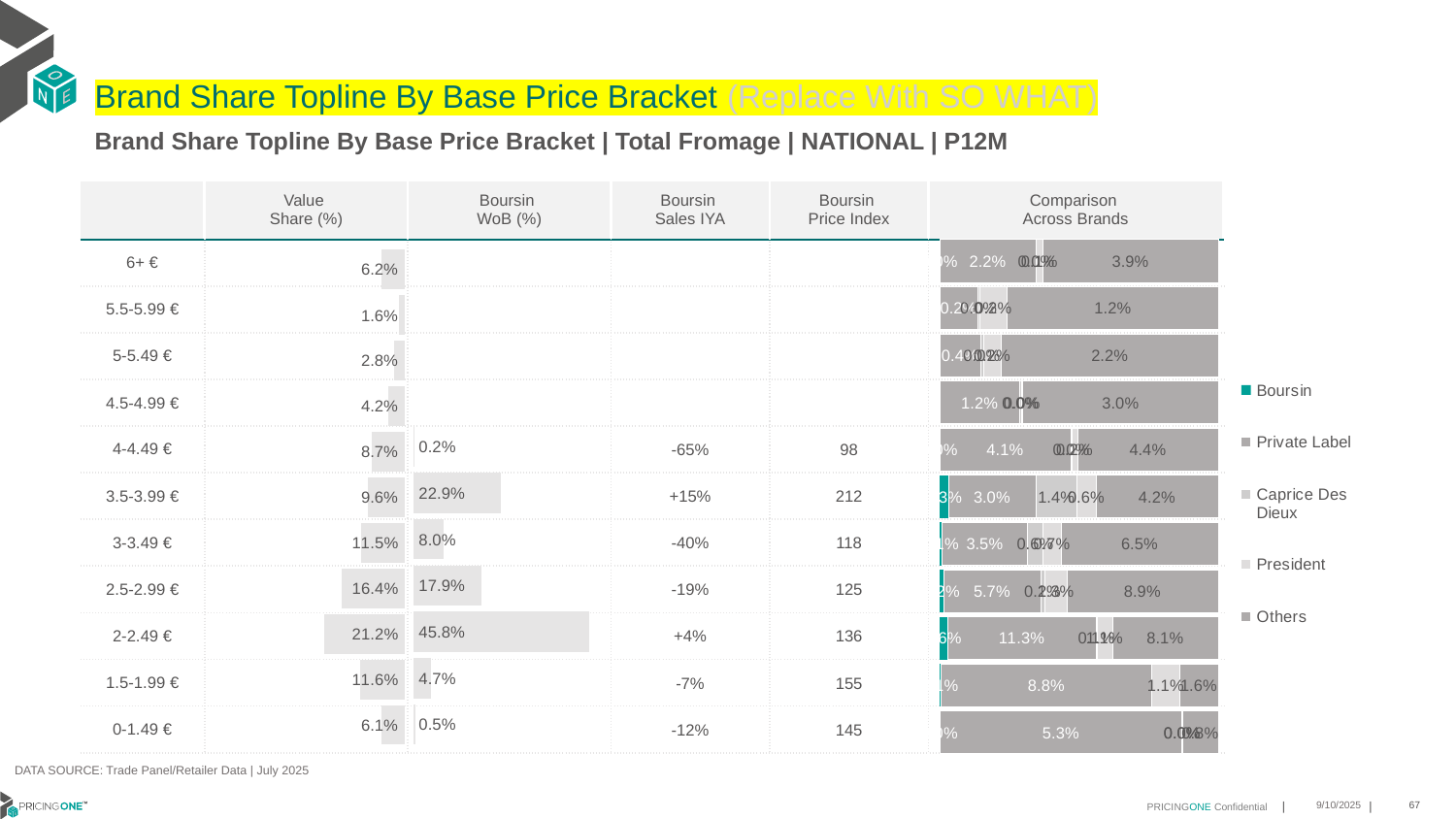

# Brand Share Topline By Base Price Bracket (Replace With SO WHAT)
Brand Share Topline By Base Price Bracket | Total Fromage | NATIONAL | P12M
|  | Value Share (%) | Boursin WoB (%) | Boursin Sales IYA | Boursin Price Index | Comparison Across Brands |
| --- | --- | --- | --- | --- | --- |
| 6+ € |  |  |  |  |  |
| 5.5-5.99 € |  |  |  |  |  |
| 5-5.49 € |  |  |  |  |  |
| 4.5-4.99 € |  |  |  |  |  |
| 4-4.49 € |  |  | -65% | 98 |  |
| 3.5-3.99 € |  |  | +15% | 212 |  |
| 3-3.49 € |  |  | -40% | 118 |  |
| 2.5-2.99 € |  |  | -19% | 125 |  |
| 2-2.49 € |  |  | +4% | 136 |  |
| 1.5-1.99 € |  |  | -7% | 155 |  |
| 0-1.49 € |  |  | -12% | 145 |  |

### Chart

| Category | Boursin | Private Label | Caprice Des Dieux | President | Others |
|---|---|---|---|---|---|
| 6+ € | 6.303006127739208e-09 | 0.02153844486448715 | 2.0024264569493114e-05 | 0.0014487758012653802 | 0.039070649767829244 |
| 5.5-5.99 € | None | 0.0022455816405880067 | 9.890612899259307e-05 | 0.0016333675682140224 | 0.012379848818665103 |
| 5-5.49 € | None | 0.004188523026992056 | 0.0002537641720139052 | 0.001846215325734985 | 0.02201398841097058 |
| 4.5-4.99 € | None | 0.012191580212386761 | 0.00020673242661649641 | 0.000222682762470242 | 0.029680198284762198 |
| 4-4.49 € | 2.203183633756711e-05 | 0.040900130612295076 | 0.0003865256764102573 | 0.0017035596453114199 | 0.04399372795886914 |
| 3.5-3.99 € | 0.003027262066062952 | 0.03029082477138866 | 0.01398848532032555 | 0.006488470410821819 | 0.04229161543231154 |
| 3-3.49 € | 0.0010604946733321584 | 0.03526116598956102 | 0.0061977304894725894 | 0.007464840919491492 | 0.06483141347773594 |
| 2.5-2.99 € | 0.0023717787570514855 | 0.05746220279627673 | 0.0021303176671005927 | 0.013014956824255595 | 0.0894637281330212 |
| 2-2.49 € | 0.006071430724052173 | 0.11288989348996172 | 0.0008567403527946297 | 0.011485134011645847 | 0.08070530197101707 |
| 1.5-1.99 € | 0.000623507129863221 | 0.08779870365221422 | None | 0.01146280644855139 | 0.016212430413103142 |
| 0-1.49 € | 6.889481553008623e-05 | 0.05253549651773003 | 5.865397416584743e-06 | 7.85727598572845e-06 | 0.007885384563137048 |

### Chart

| Category | Value Share |
|---|---|
|  | 0.0620779010011574 |

### Chart

| Category | Brand WoB % |
|---|---|
|  | None |
DATA SOURCE: Trade Panel/Retailer Data | July 2025

9/10/2025
67